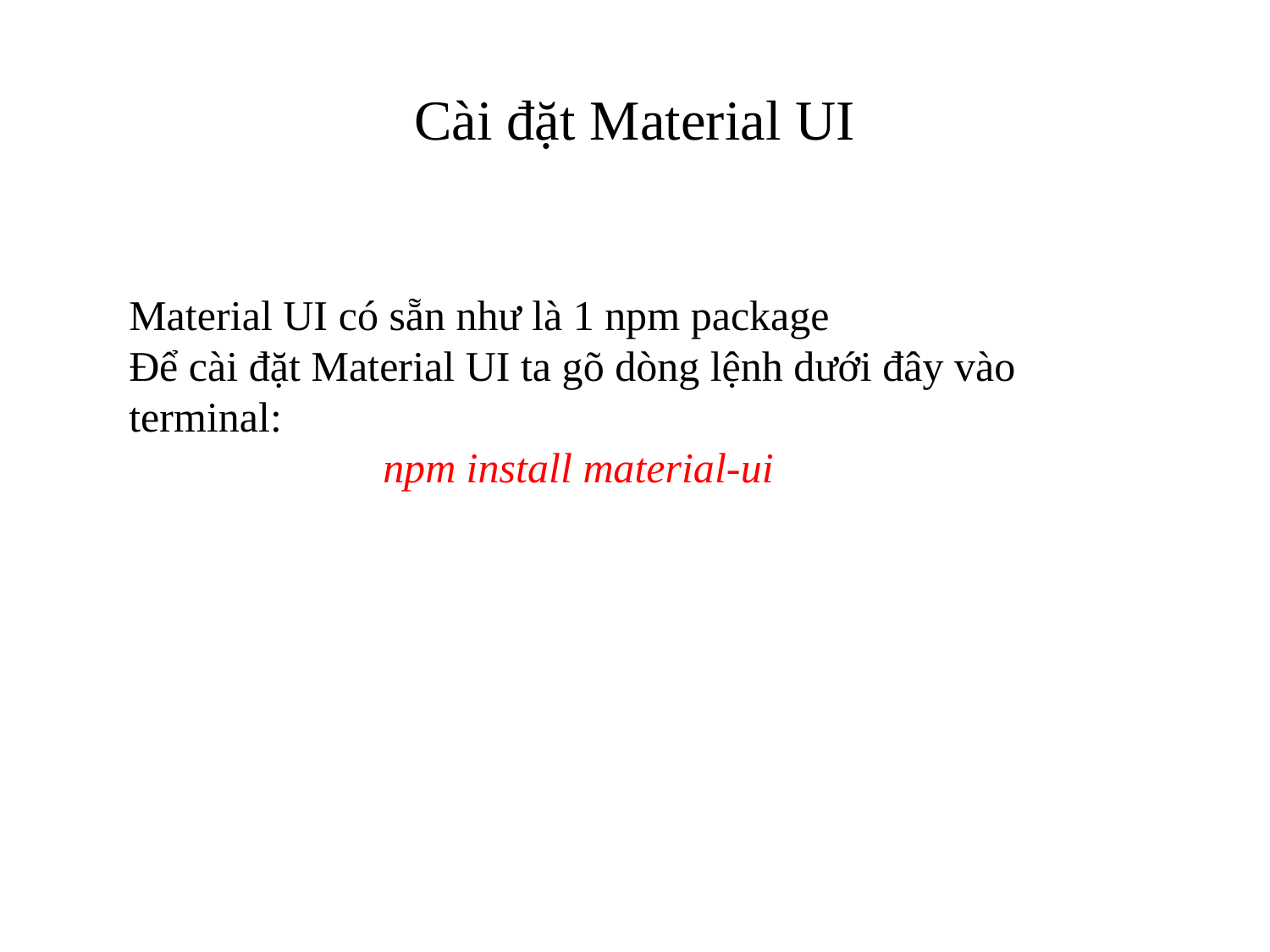

# Cài đặt Material UI
Material UI có sẵn như là 1 npm package
Để cài đặt Material UI ta gõ dòng lệnh dưới đây vào terminal:
		npm install material-ui